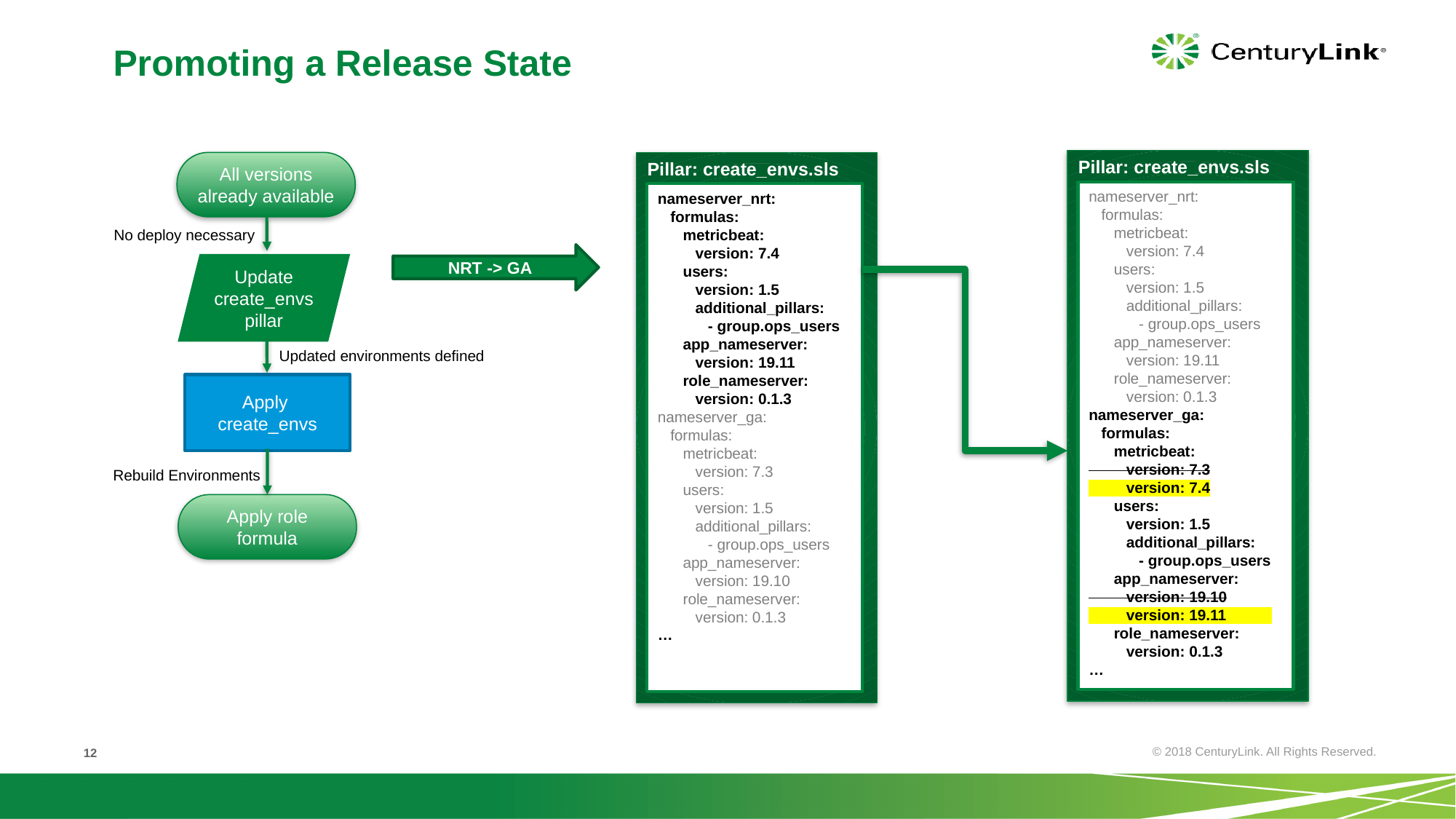

# Promoting a Release State
Pillar: create_envs.sls

All versions already available
Pillar: create_envs.sls

nameserver_nrt:
   formulas:
      metricbeat:
         version: 7.4
      users:
         version: 1.5
         additional_pillars:
            - group.ops_users
      app_nameserver:
         version: 19.11
      role_nameserver:
         version: 0.1.3
nameserver_ga:
   formulas:
      metricbeat:
         version: 7.3
         version: 7.4
      users:
         version: 1.5
         additional_pillars:
            - group.ops_users
      app_nameserver:
         version: 19.10
         version: 19.11
      role_nameserver:
         version: 0.1.3
…
nameserver_nrt:
   formulas:
      metricbeat:
         version: 7.4
      users:
         version: 1.5
         additional_pillars:
            - group.ops_users
      app_nameserver:
         version: 19.11
      role_nameserver:
         version: 0.1.3
nameserver_ga:
   formulas:
      metricbeat:
         version: 7.3
      users:
         version: 1.5
         additional_pillars:
            - group.ops_users
      app_nameserver:
         version: 19.10
      role_nameserver:
         version: 0.1.3
…
No deploy necessary
NRT -> GA
Update create_envs pillar
Updated environments defined
Apply
create_envs
Rebuild Environments
Apply role formula
12